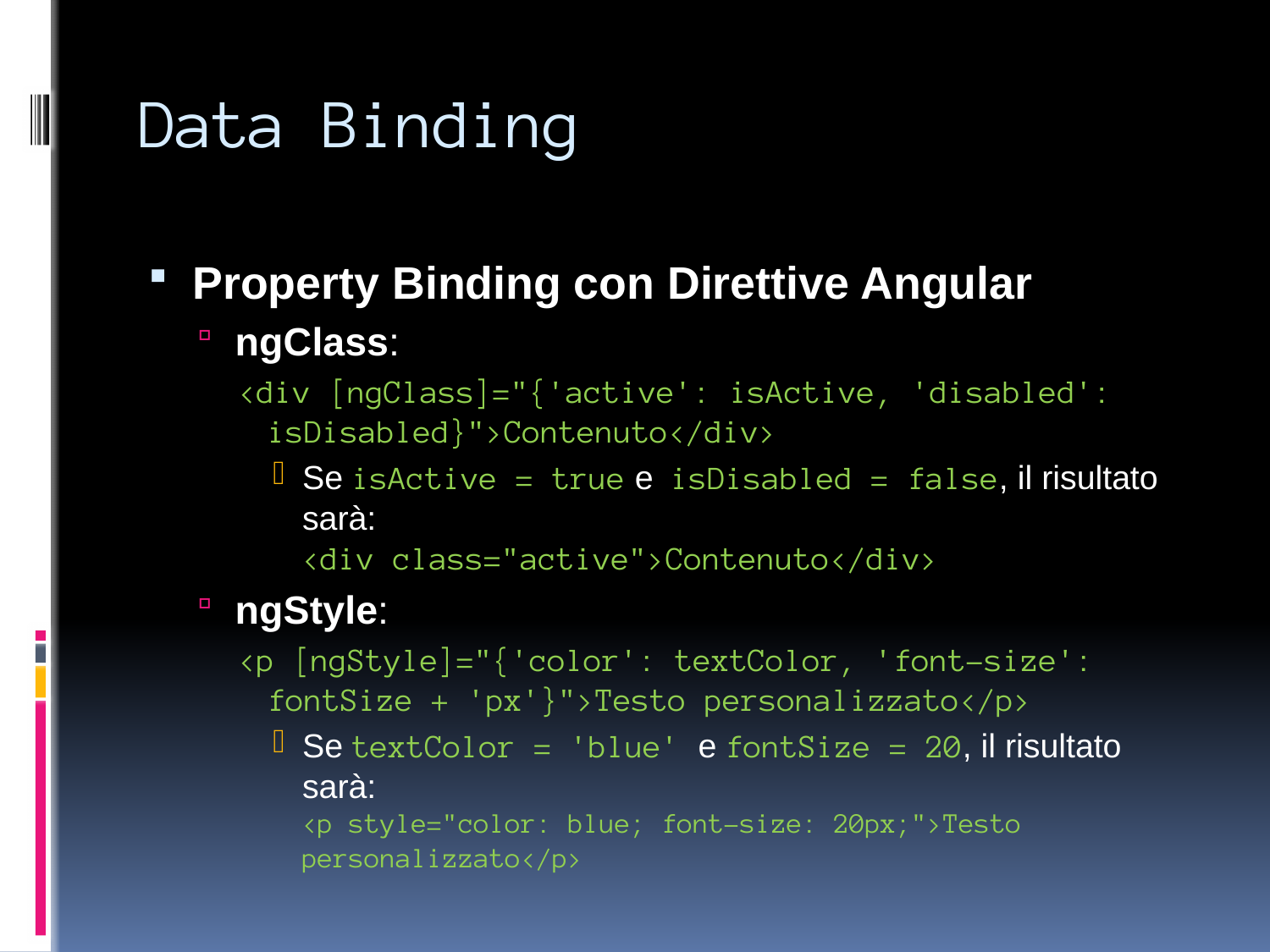

# Data Binding
Property Binding con Direttive Angular
ngClass:
<div [ngClass]="{'active': isActive, 'disabled': isDisabled}">Contenuto</div>
Se isActive = true e isDisabled = false, il risultato sarà: 
<div class="active">Contenuto</div>
ngStyle:
<p [ngStyle]="{'color': textColor, 'font-size': fontSize + 'px'}">Testo personalizzato</p>
Se textColor = 'blue' e fontSize = 20, il risultato sarà: 
<p style="color: blue; font-size: 20px;">Testo personalizzato</p>